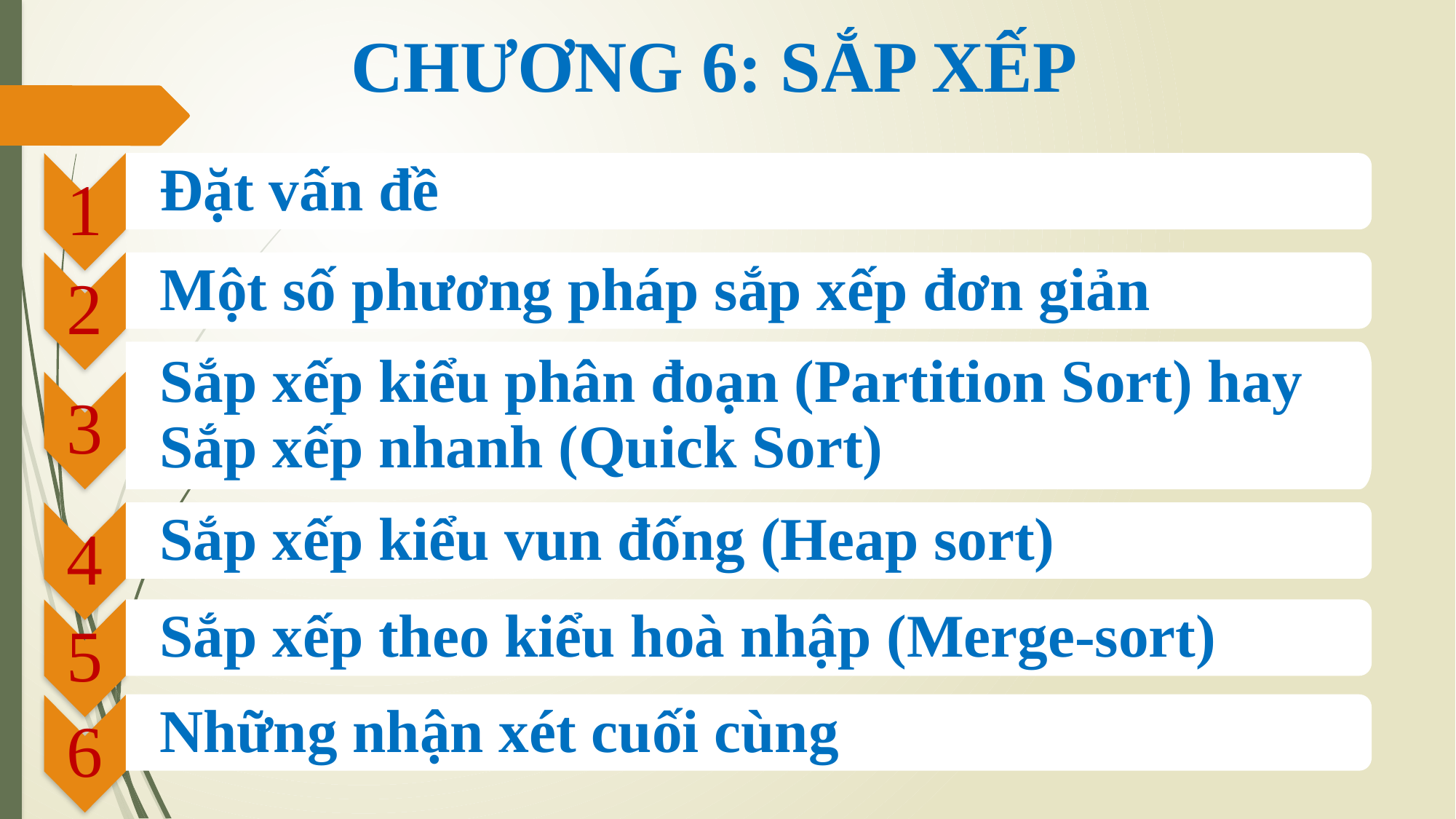

# CHƯƠNG 6: SẮP XẾP
1
Đặt vấn đề
2
Một số phương pháp sắp xếp đơn giản
Sắp xếp kiểu phân đoạn (Partition Sort) hay Sắp xếp nhanh (Quick Sort)
3
4
Sắp xếp kiểu vun đống (Heap sort)
5
Sắp xếp theo kiểu hoà nhập (Merge-sort)
Những nhận xét cuối cùng
6